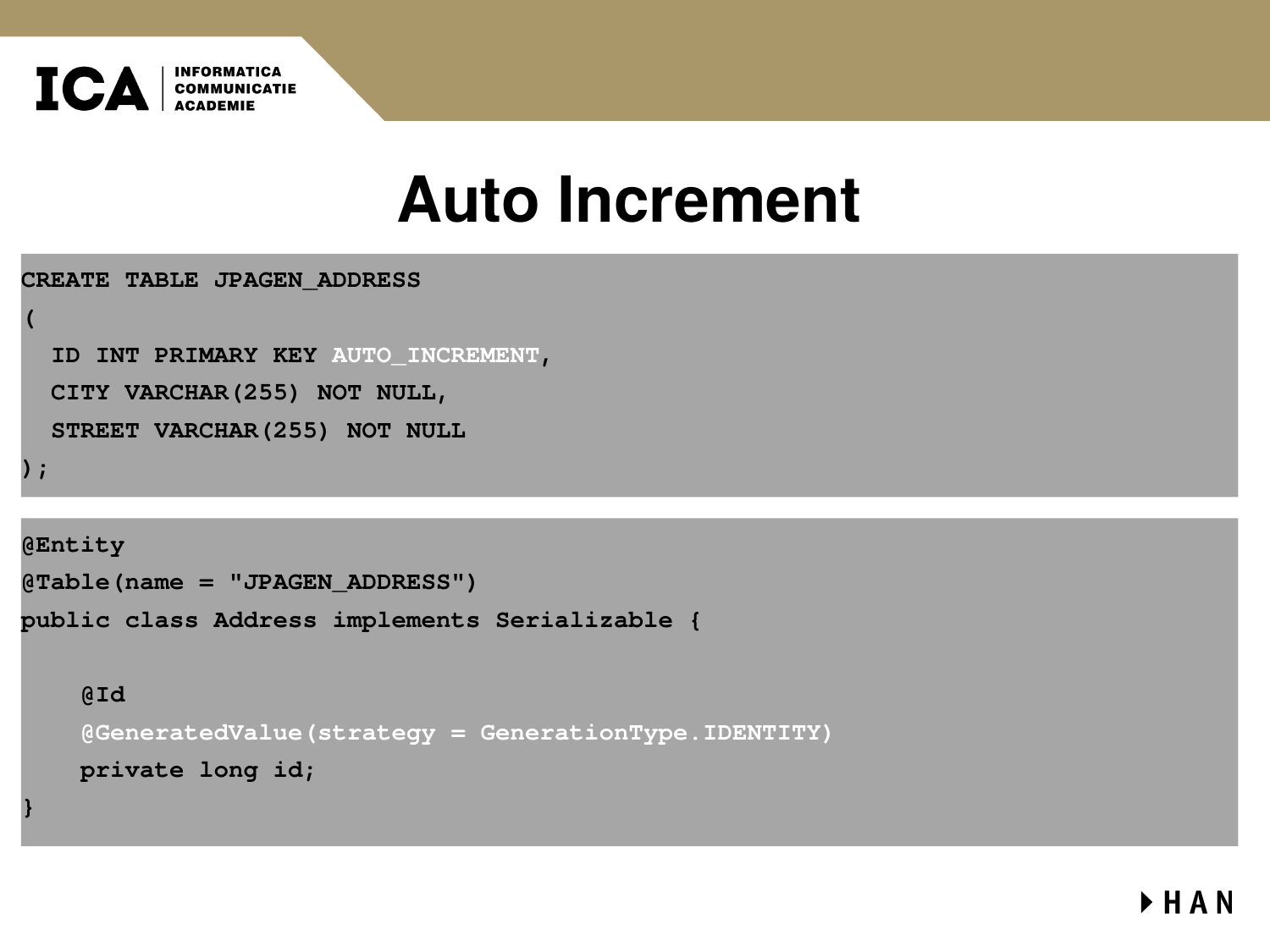

# Auto Increment

CREATE TABLE JPAGEN_ADDRESS
(
  ID INT PRIMARY KEY AUTO_INCREMENT,
  CITY VARCHAR(255) NOT NULL,
  STREET VARCHAR(255) NOT NULL
);

@Entity
@Table(name = "JPAGEN_ADDRESS")
public class Address implements Serializable {

    @Id
    @GeneratedValue(strategy = GenerationType.IDENTITY)
    private long id;
}